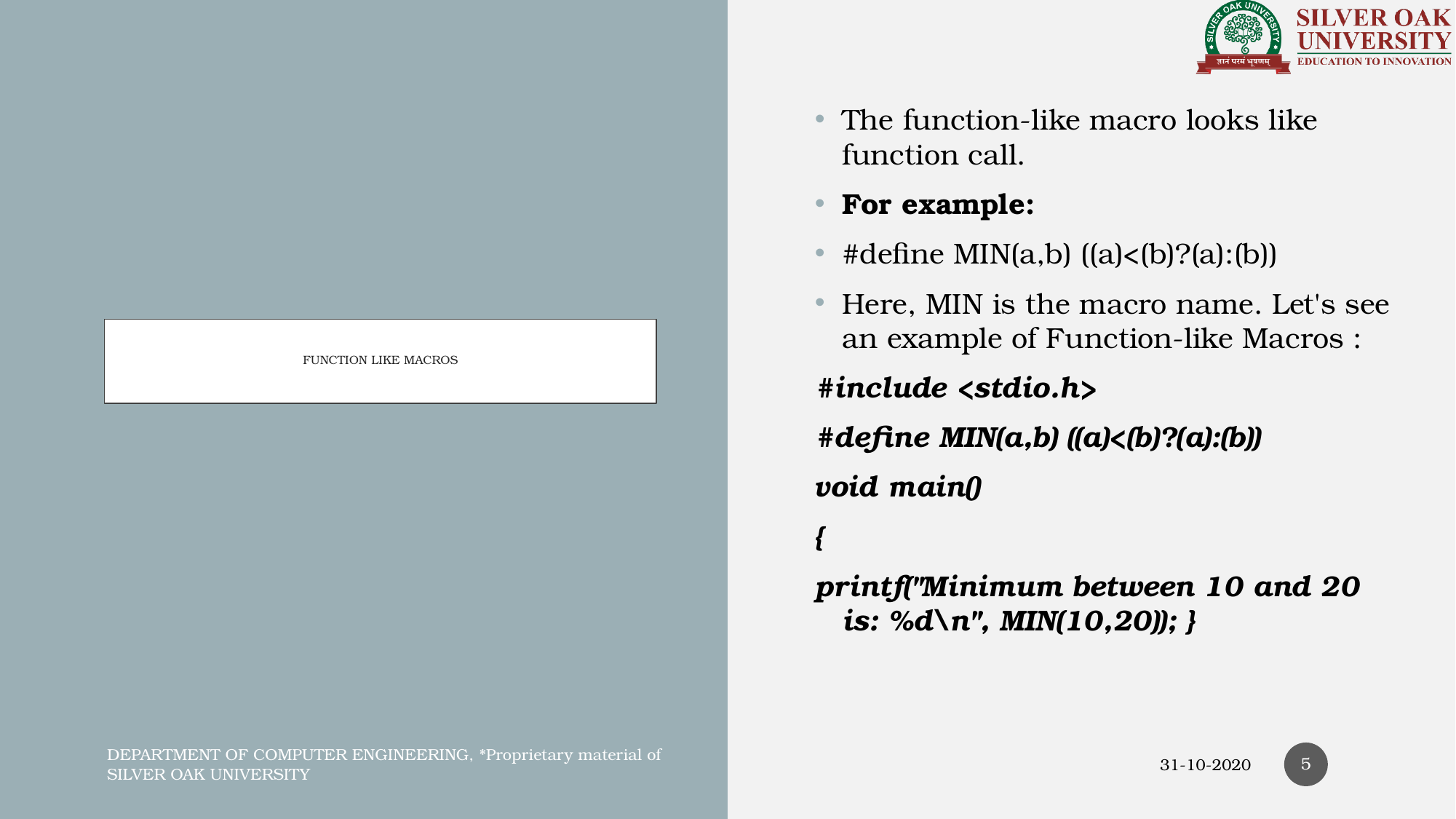

The function-like macro looks like function call.
For example:
#define MIN(a,b) ((a)<(b)?(a):(b))
Here, MIN is the macro name. Let's see an example of Function-like Macros :
#include <stdio.h>
#define MIN(a,b) ((a)<(b)?(a):(b))
void main()
{
printf("Minimum between 10 and 20 is: %d\n", MIN(10,20)); }
# FUNCTION LIKE MACROS
5
DEPARTMENT OF COMPUTER ENGINEERING, *Proprietary material of SILVER OAK UNIVERSITY
31-10-2020